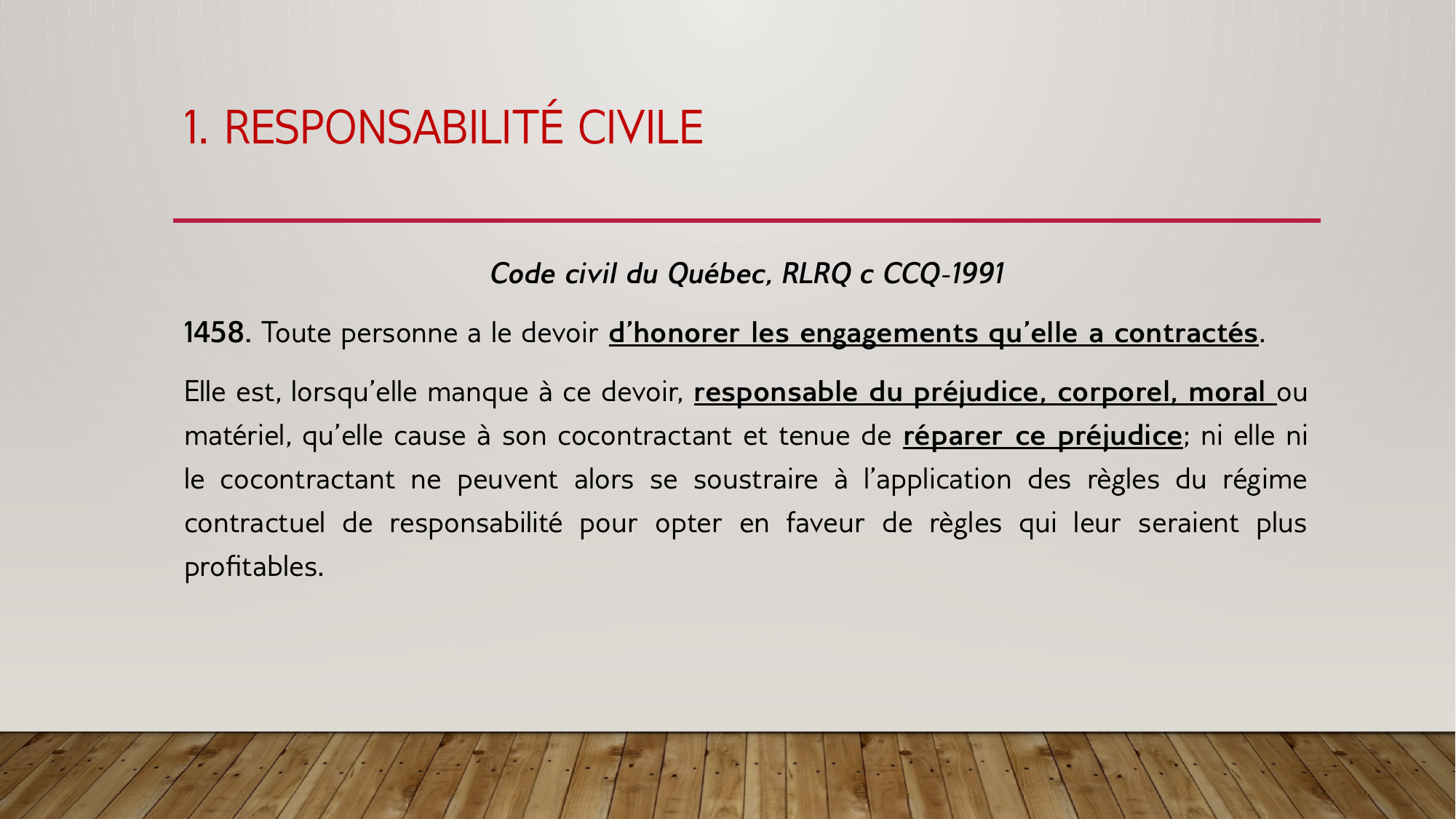

# 1. responsabilité civile
Code civil du Québec, RLRQ c CCQ-1991
1458. Toute personne a le devoir d’honorer les engagements qu’elle a contractés.
Elle est, lorsqu’elle manque à ce devoir, responsable du préjudice, corporel, moral ou matériel, qu’elle cause à son cocontractant et tenue de réparer ce préjudice; ni elle ni le cocontractant ne peuvent alors se soustraire à l’application des règles du régime contractuel de responsabilité pour opter en faveur de règles qui leur seraient plus profitables.